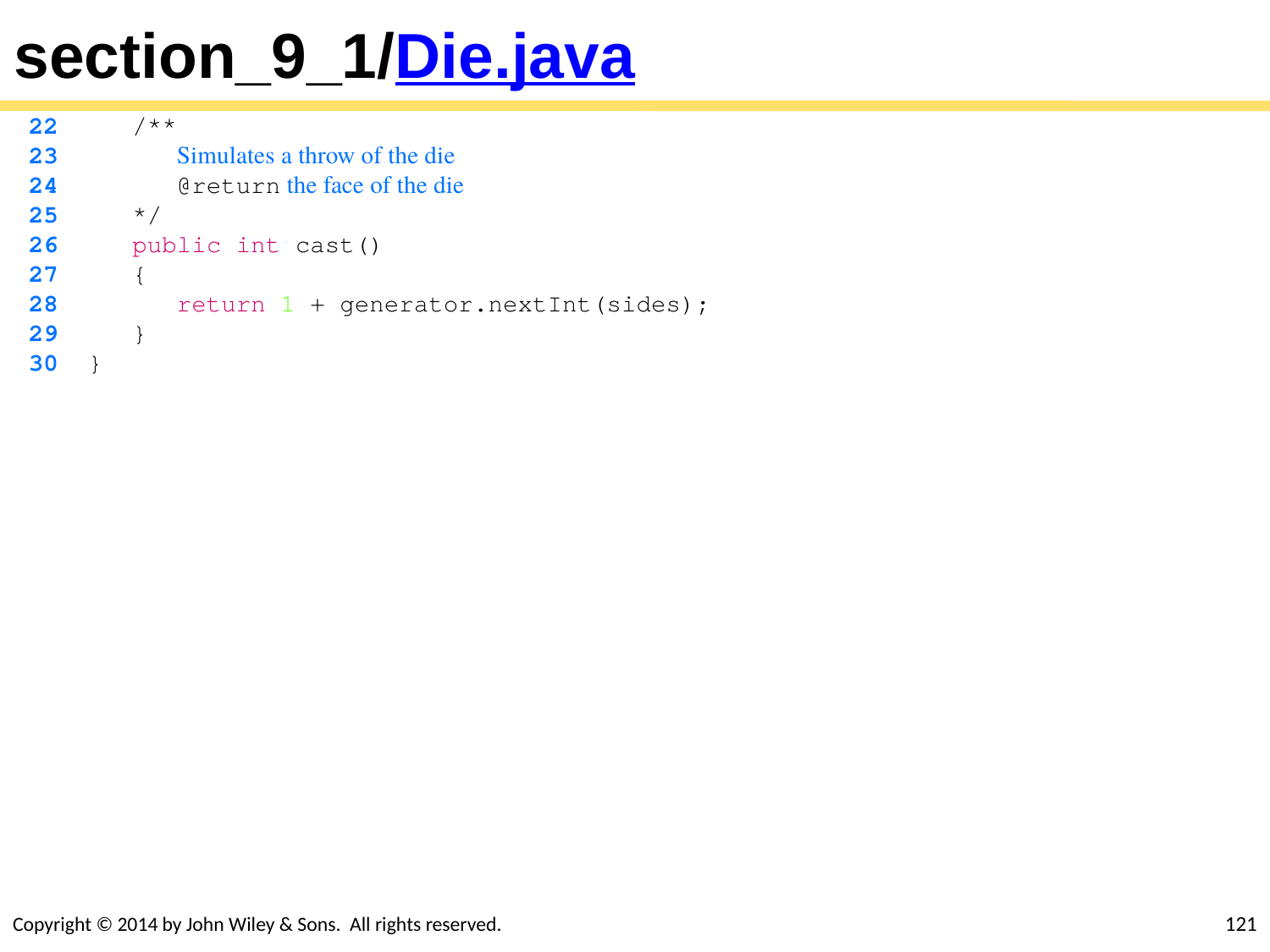

# section_9_1/Die.java
 22     /**
 23        Simulates a throw of the die
 24        @return the face of the die
 25     */
 26     public int cast()
 27     {
 28        return 1 + generator.nextInt(sides);
 29     }
 30  }